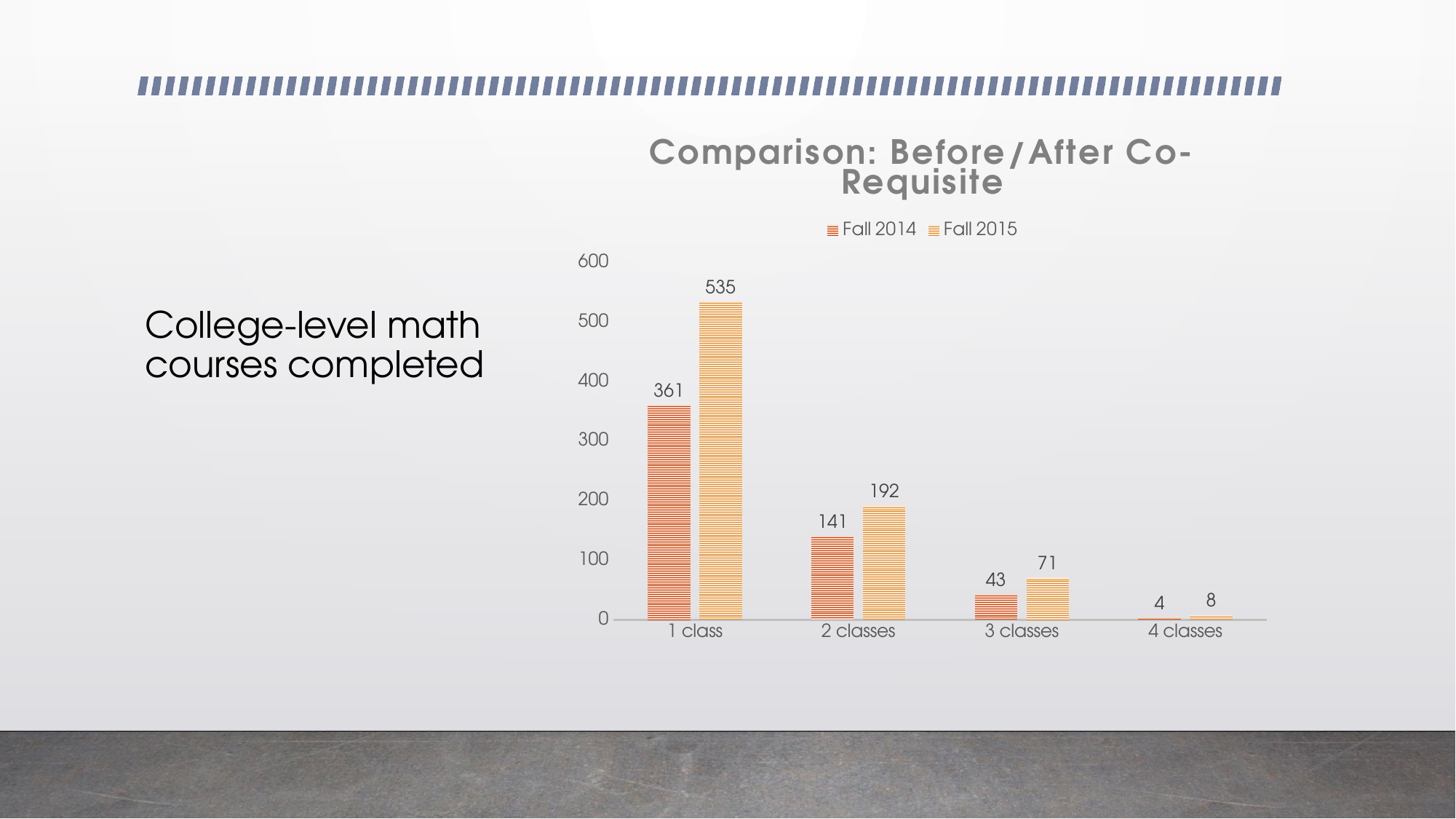

### Chart: Comparison: Before/After Co-Requisite

| Category | Fall 2014 | Fall 2015 |
|---|---|---|
| 1 class | 361.0 | 535.0 |
| 2 classes | 141.0 | 192.0 |
| 3 classes | 43.0 | 71.0 |
| 4 classes | 4.0 | 8.0 |
# College-level math courses completed